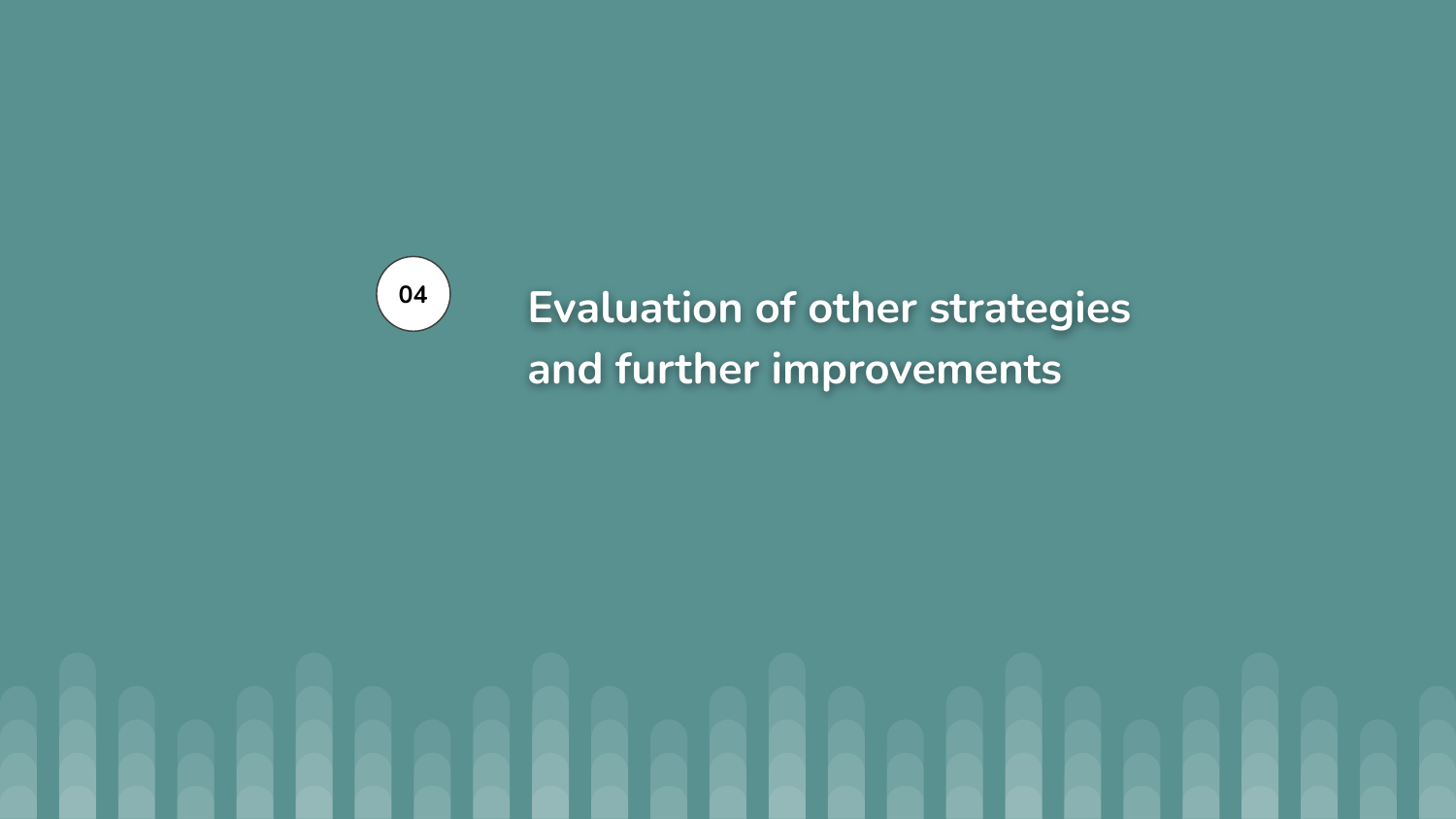

Evaluation of other strategies and further improvements
04